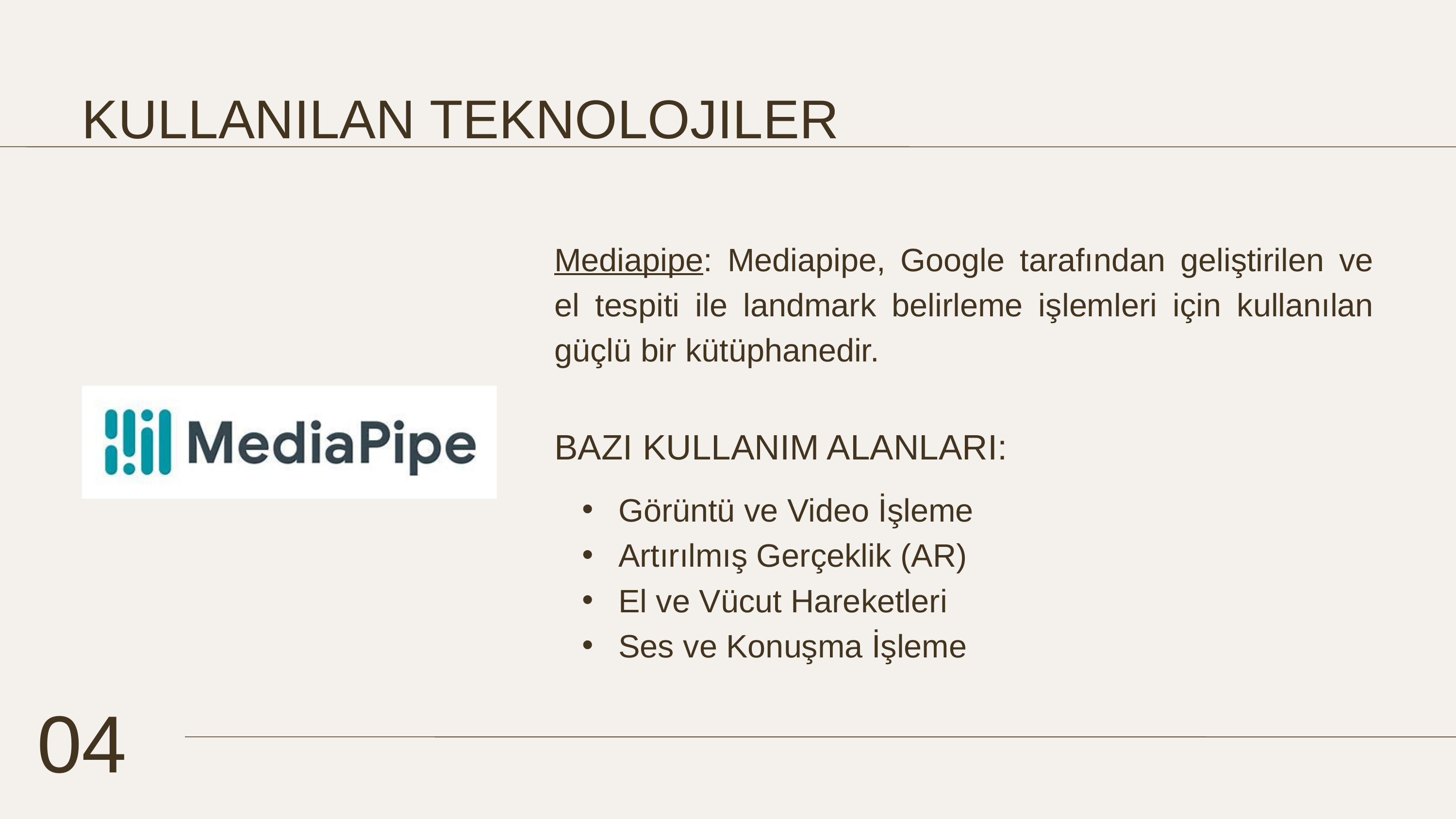

KULLANILAN TEKNOLOJILER

Mediapipe: Mediapipe, Google tarafından geliştirilen ve el tespiti ile landmark belirleme işlemleri için kullanılan güçlü bir kütüphanedir.

BAZI KULLANIM ALANLARI:
 Görüntü ve Video İşleme
 Artırılmış Gerçeklik (AR)
 El ve Vücut Hareketleri
 Ses ve Konuşma İşleme
04